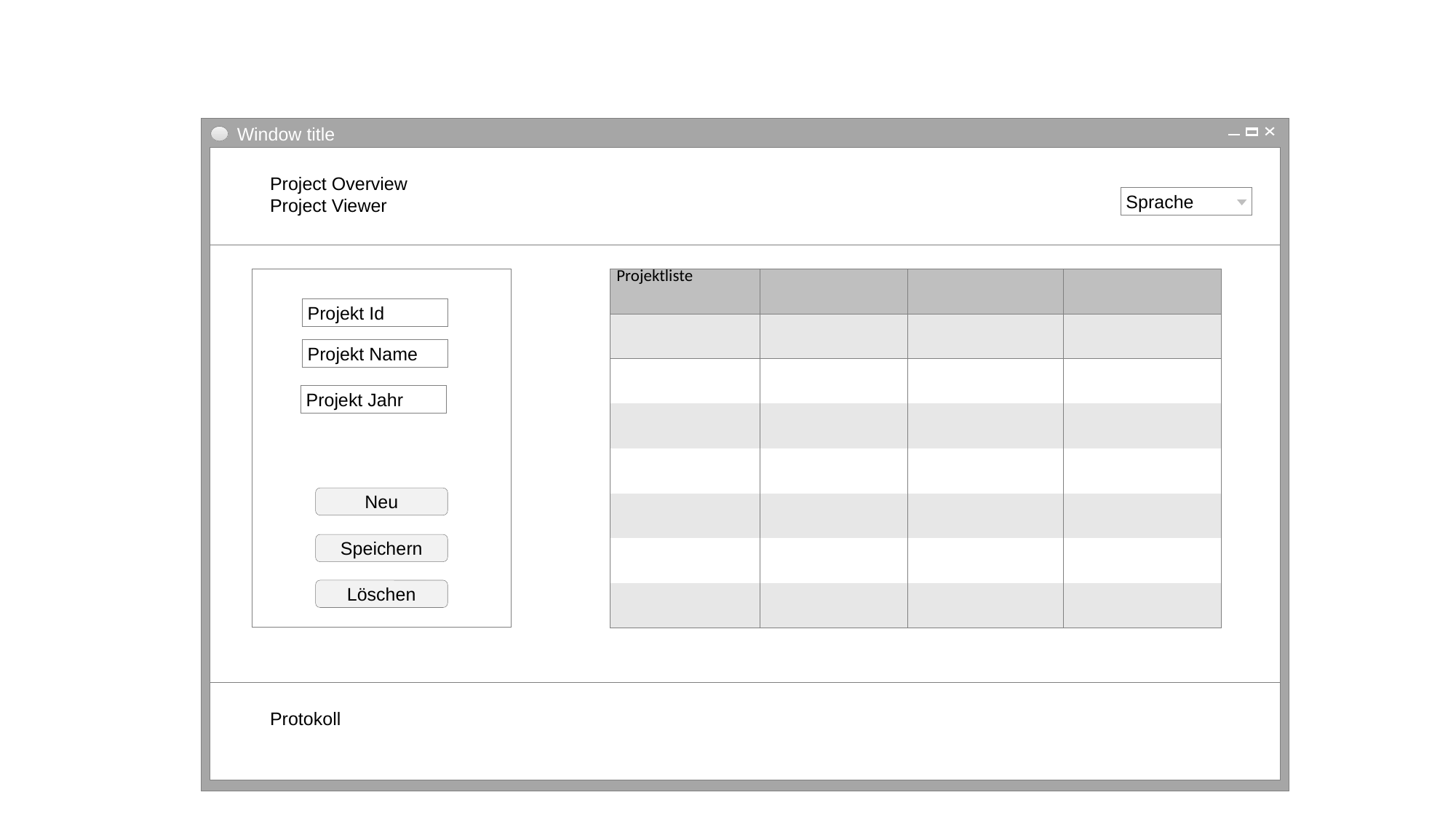

Window title

Project Overview
Project Viewer
Sprache

| Projektliste |  |  |  |
| --- | --- | --- | --- |
|  |  |  |  |
|  |  |  |  |
|  |  |  |  |
|  |  |  |  |
|  |  |  |  |
|  |  |  |  |
|  |  |  |  |
Projekt Id
Projekt Name
Projekt Jahr
Neu
Speichern
Löschen

Protokoll